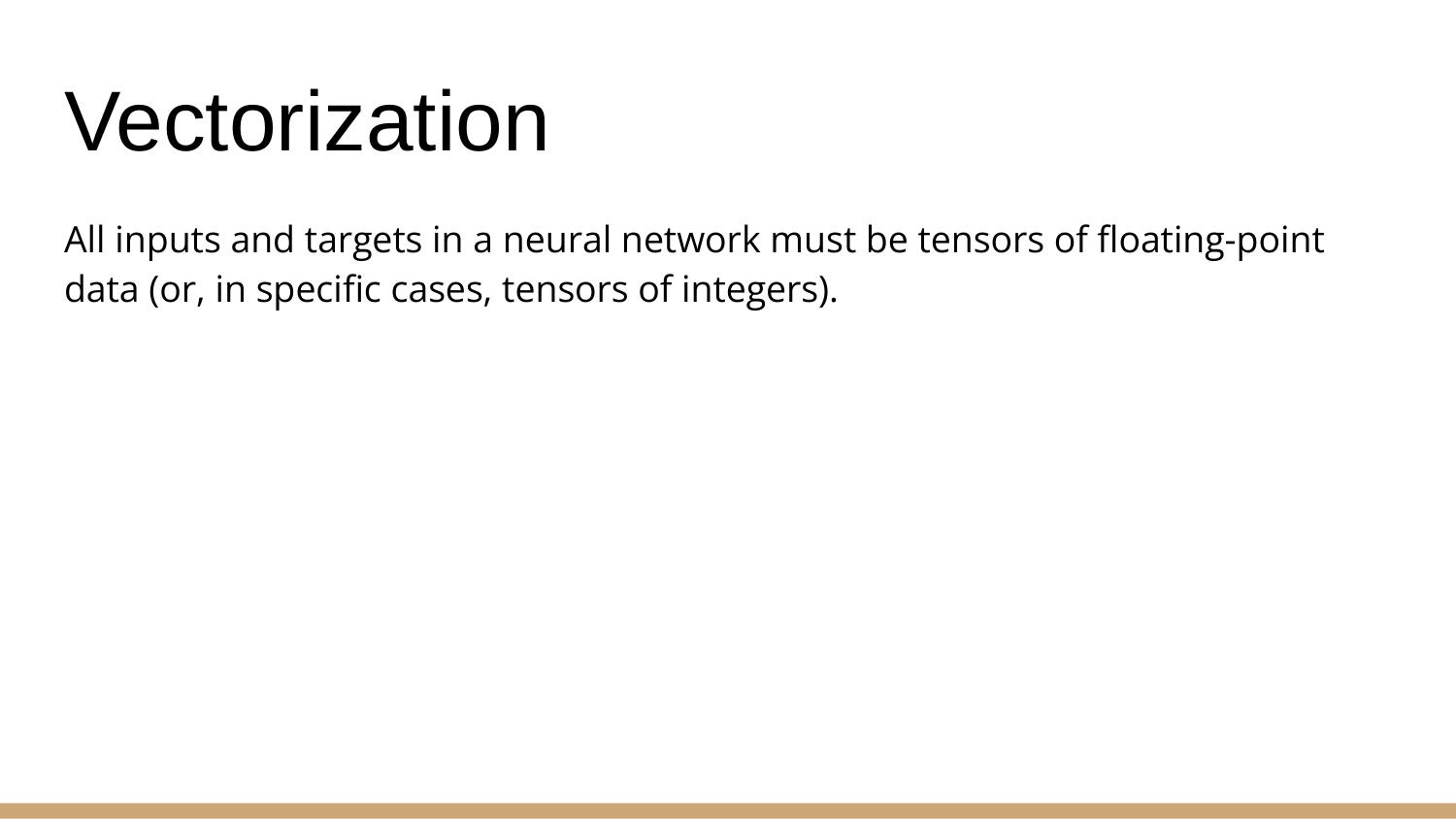

# Vectorization
All inputs and targets in a neural network must be tensors of floating-point data (or, in specific cases, tensors of integers).